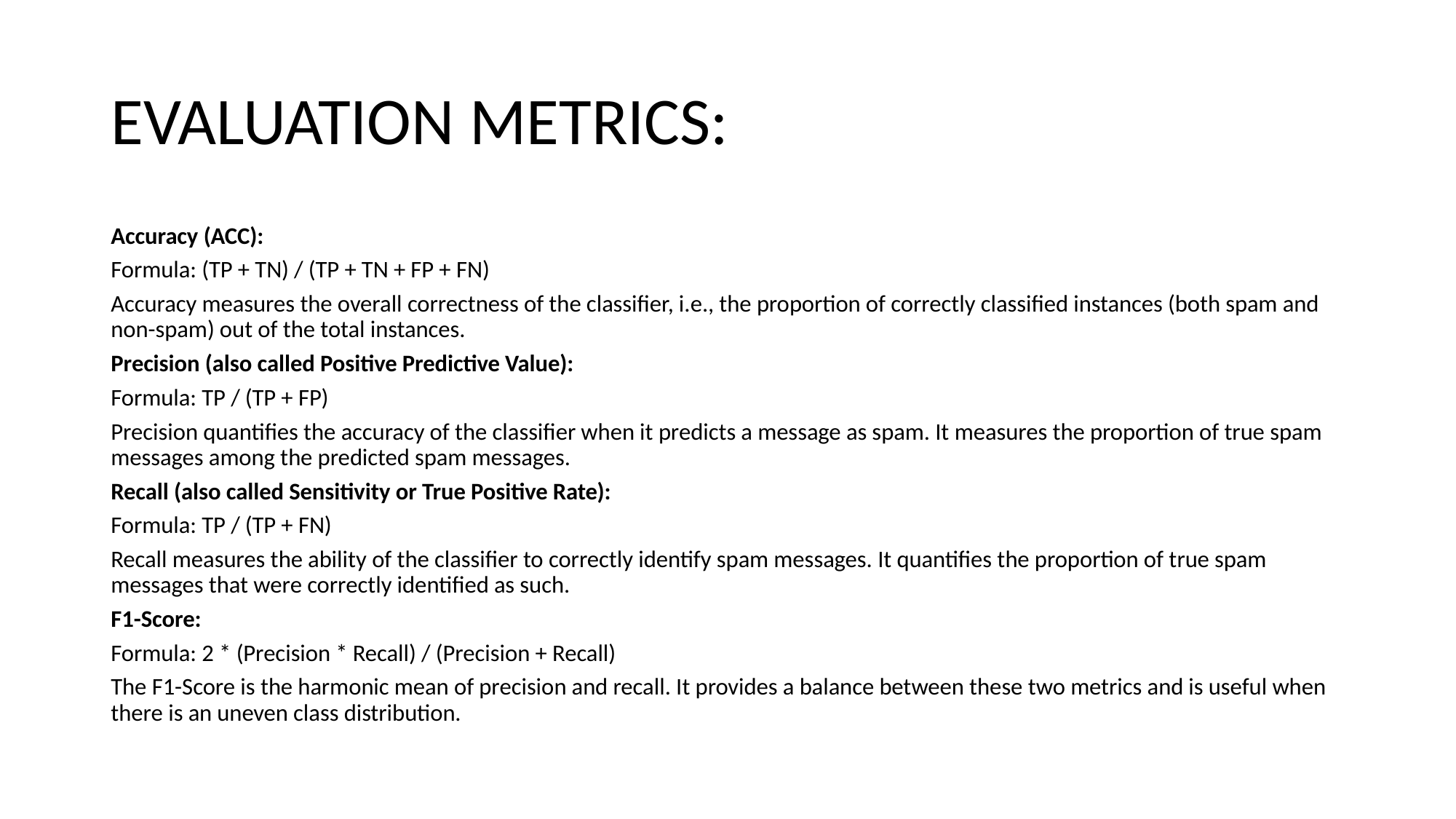

# EVALUATION METRICS:
Accuracy (ACC):
Formula: (TP + TN) / (TP + TN + FP + FN)
Accuracy measures the overall correctness of the classifier, i.e., the proportion of correctly classified instances (both spam and non-spam) out of the total instances.
Precision (also called Positive Predictive Value):
Formula: TP / (TP + FP)
Precision quantifies the accuracy of the classifier when it predicts a message as spam. It measures the proportion of true spam messages among the predicted spam messages.
Recall (also called Sensitivity or True Positive Rate):
Formula: TP / (TP + FN)
Recall measures the ability of the classifier to correctly identify spam messages. It quantifies the proportion of true spam messages that were correctly identified as such.
F1-Score:
Formula: 2 * (Precision * Recall) / (Precision + Recall)
The F1-Score is the harmonic mean of precision and recall. It provides a balance between these two metrics and is useful when there is an uneven class distribution.